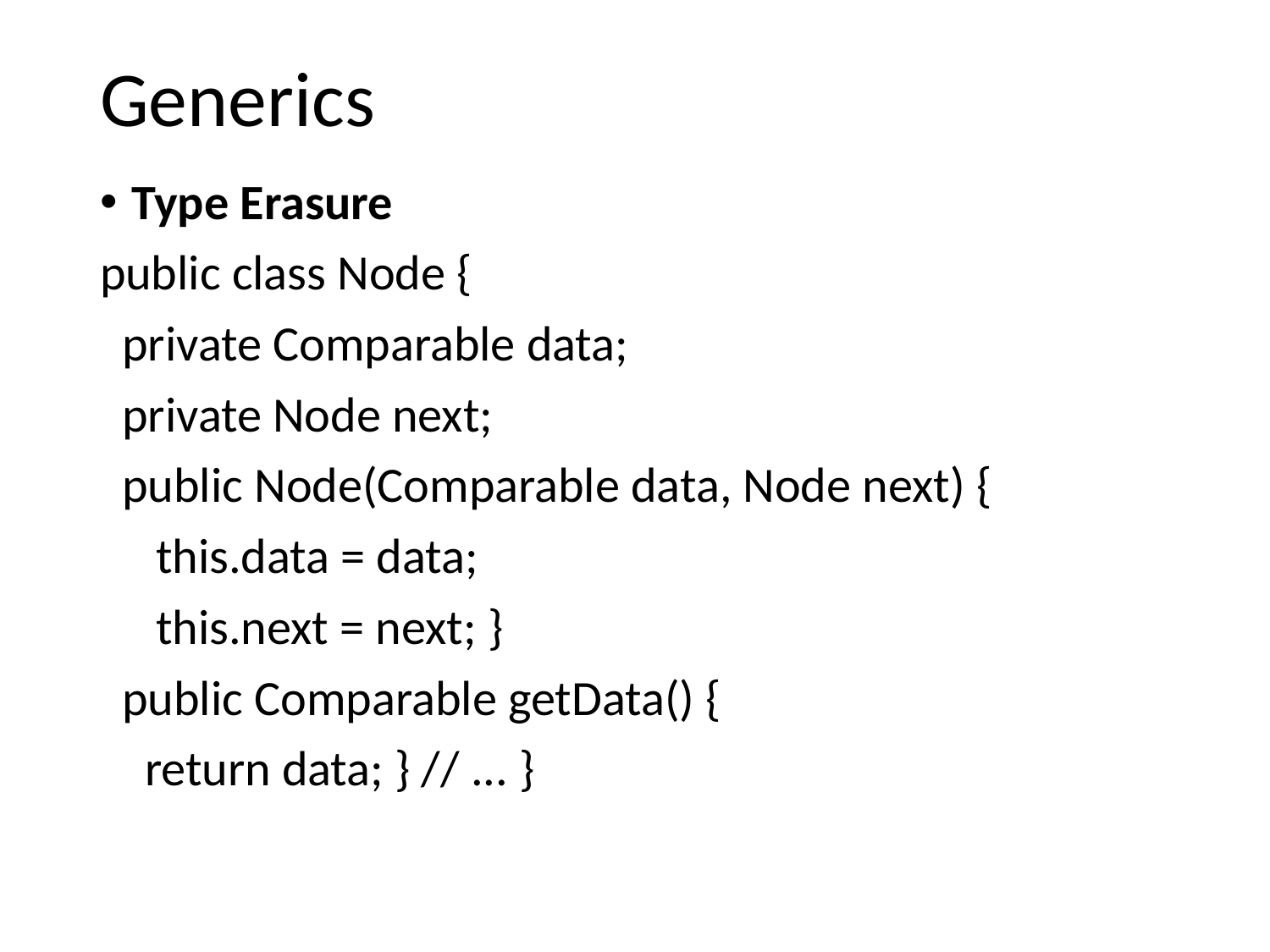

# Generics
Type Erasure
public class Node {
  private Comparable data;
  private Node next;
  public Node(Comparable data, Node next) {
     this.data = data;
     this.next = next; }
  public Comparable getData() {
    return data; } // ... }